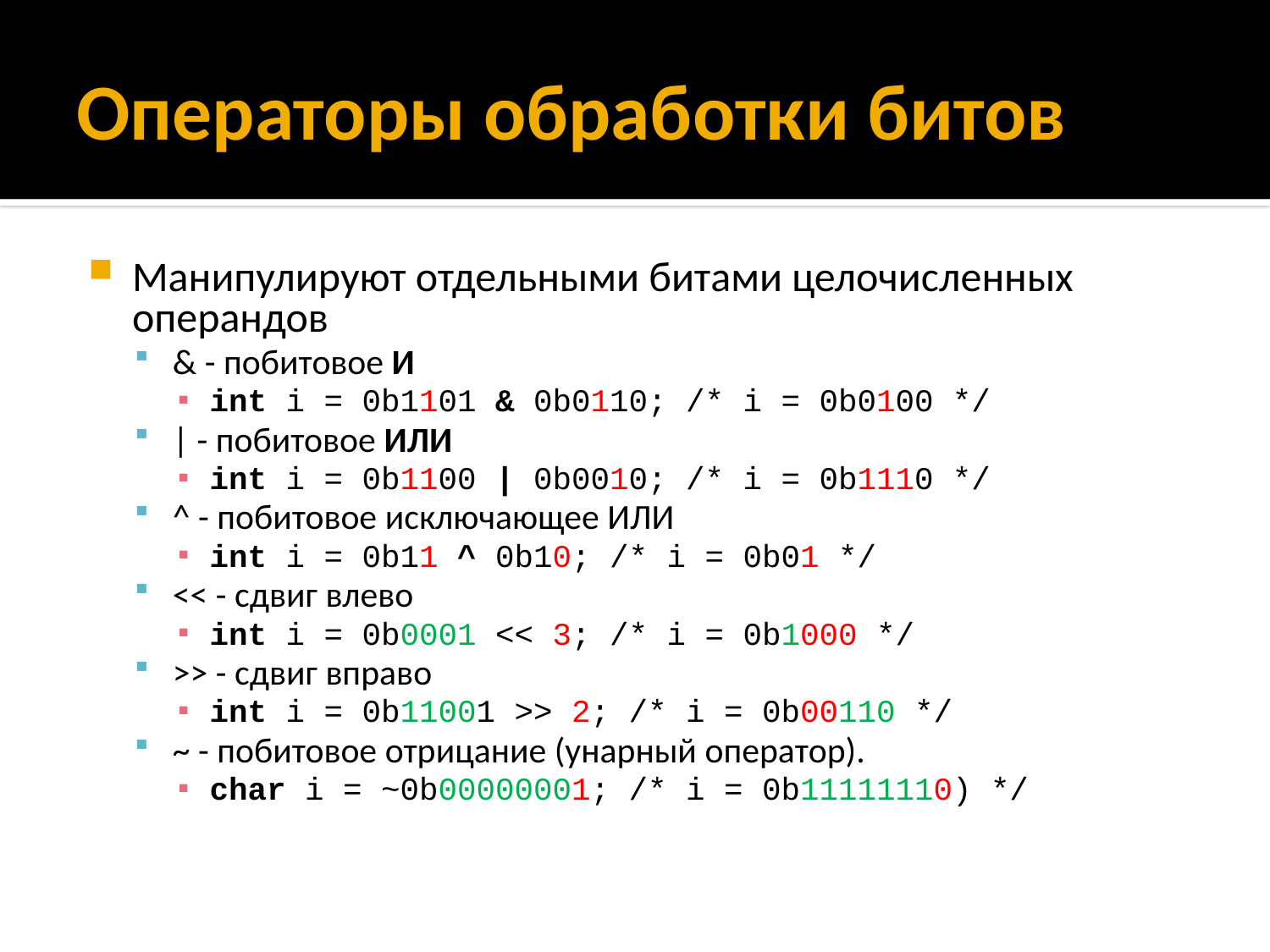

# Операторы обработки битов
Манипулируют отдельными битами целочисленных операндов
& - побитовое И
int i = 0b1101 & 0b0110; /* i = 0b0100 */
| - побитовое ИЛИ
int i = 0b1100 | 0b0010; /* i = 0b1110 */
^ - побитовое исключающее ИЛИ
int i = 0b11 ^ 0b10; /* i = 0b01 */
<< - сдвиг влево
int i = 0b0001 << 3; /* i = 0b1000 */
>> - сдвиг вправо
int i = 0b11001 >> 2; /* i = 0b00110 */
~ - побитовое отрицание (унарный оператор).
char i = ~0b00000001; /* i = 0b11111110) */